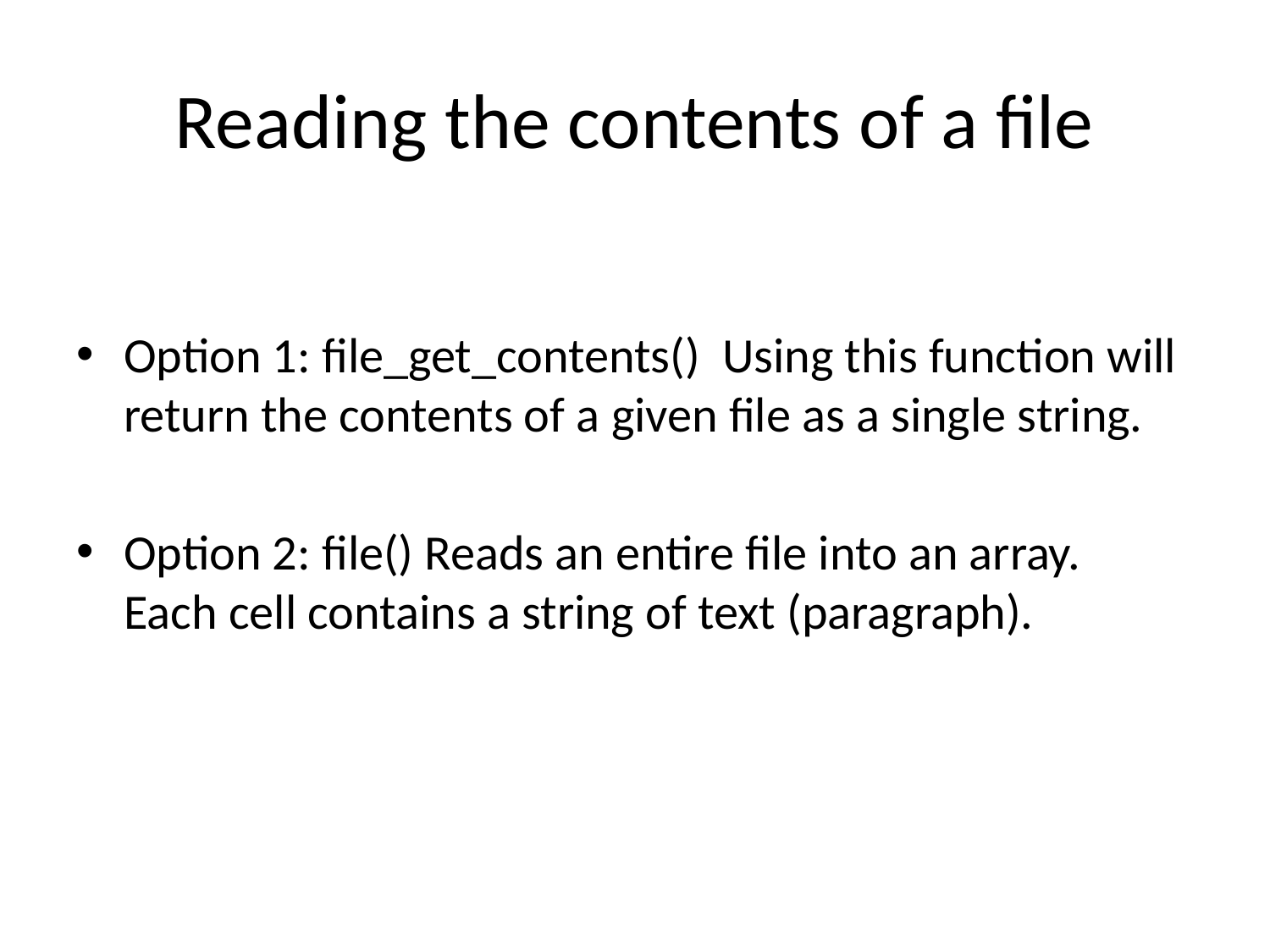

# Reading the contents of a file
Option 1: file_get_contents()  Using this function will return the contents of a given file as a single string.

Option 2: file() Reads an entire file into an array.  Each cell contains a string of text (paragraph).